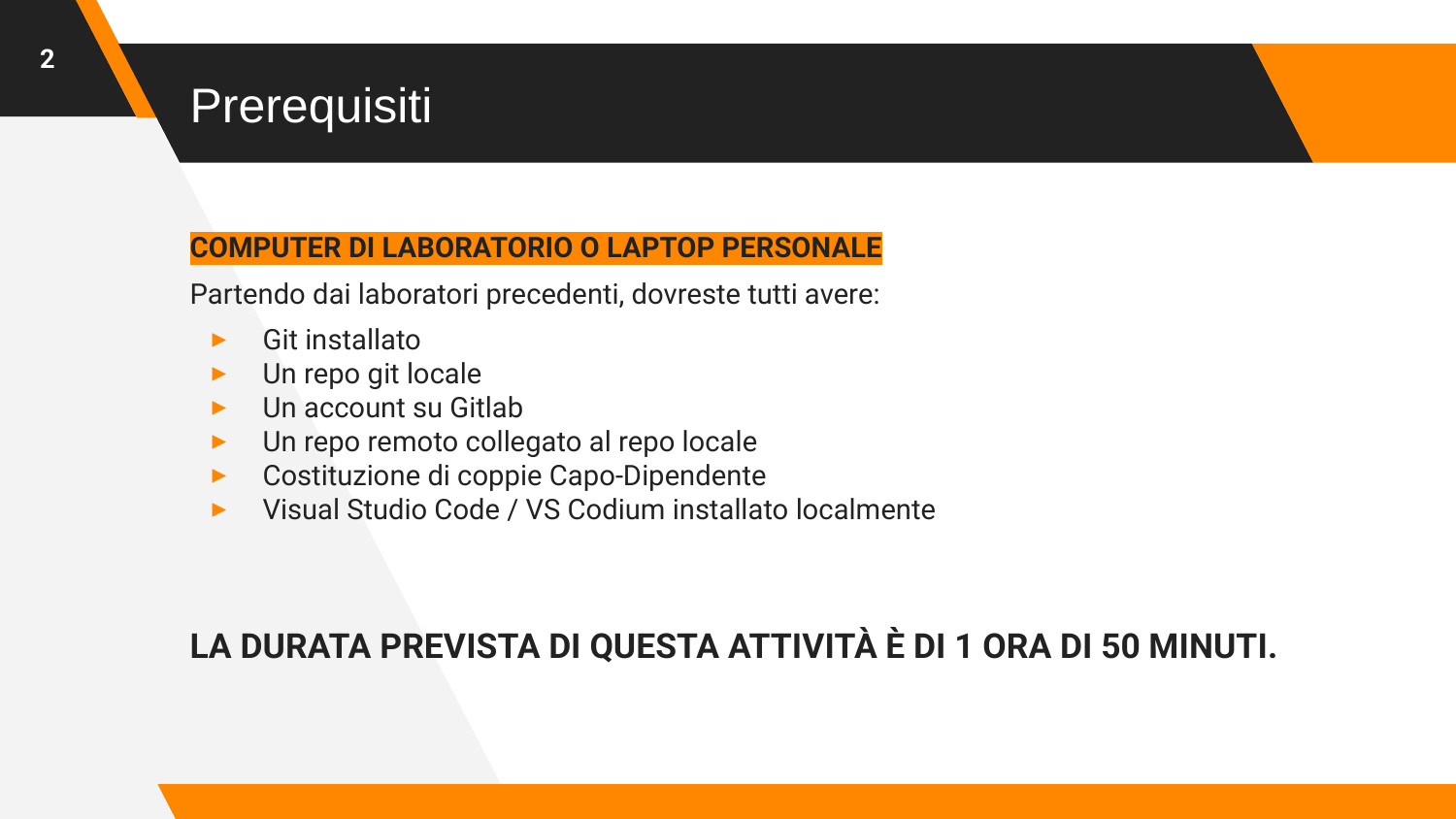

2
# Prerequisiti
COMPUTER DI LABORATORIO O LAPTOP PERSONALE
Partendo dai laboratori precedenti, dovreste tutti avere:
Git installato
Un repo git locale
Un account su Gitlab
Un repo remoto collegato al repo locale
Costituzione di coppie Capo-Dipendente
Visual Studio Code / VS Codium installato localmente

LA DURATA PREVISTA DI QUESTA ATTIVITÀ È DI 1 ORA DI 50 MINUTI.